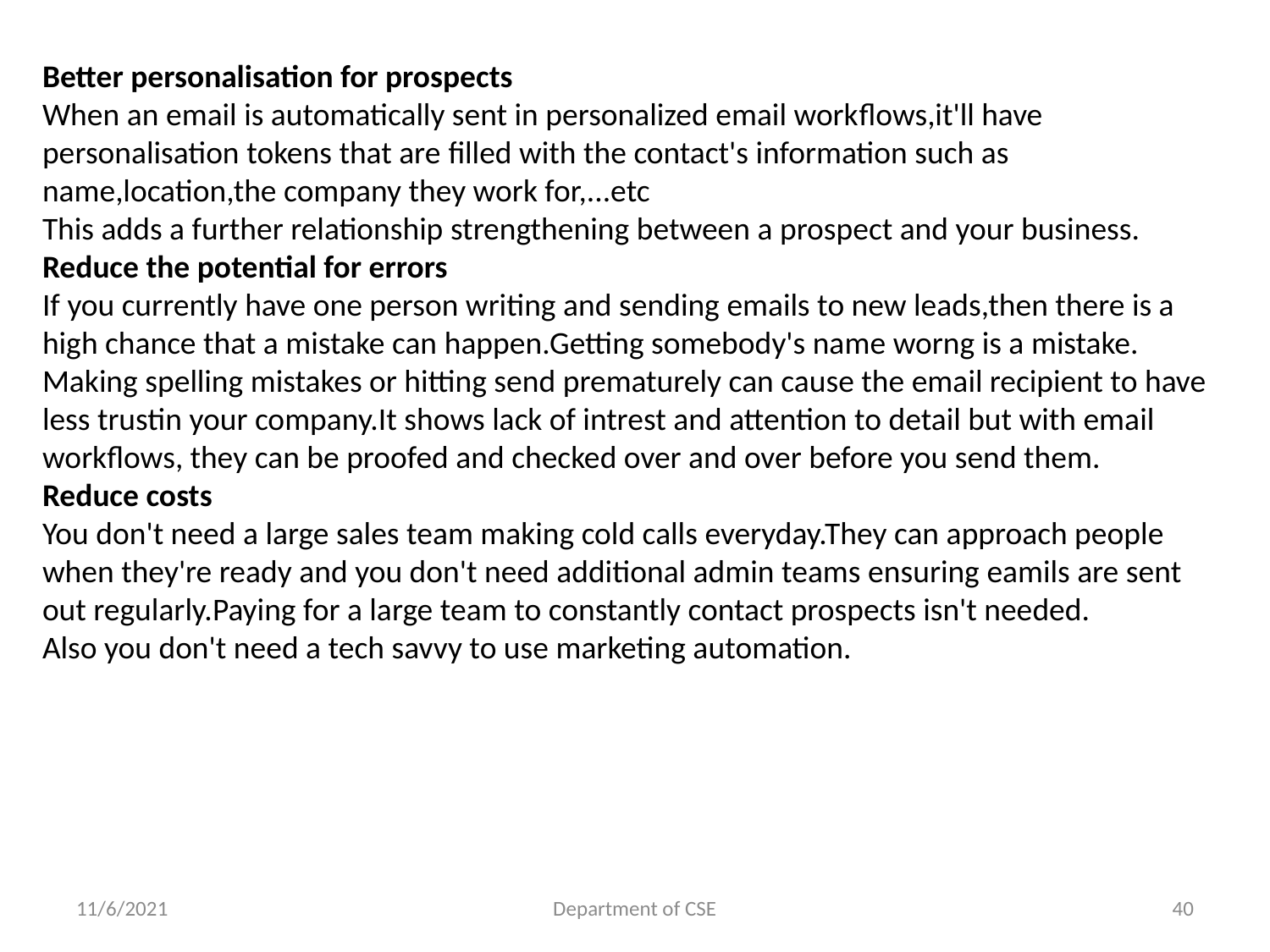

Better personalisation for prospects
When an email is automatically sent in personalized email workﬂows,it'll have personalisation tokens that are ﬁlled with the contact's information such as name,location,the company they work for,...etc
This adds a further relationship strengthening between a prospect and your business.
Reduce the potential for errors
If you currently have one person writing and sending emails to new leads,then there is a high chance that a mistake can happen.Getting somebody's name worng is a mistake.
Making spelling mistakes or hitting send prematurely can cause the email recipient to have less trustin your company.It shows lack of intrest and attention to detail but with email workﬂows, they can be proofed and checked over and over before you send them.
Reduce costs
You don't need a large sales team making cold calls everyday.They can approach people when they're ready and you don't need additional admin teams ensuring eamils are sent out regularly.Paying for a large team to constantly contact prospects isn't needed.
Also you don't need a tech savvy to use marketing automation.

11/6/2021
Department of CSE
40